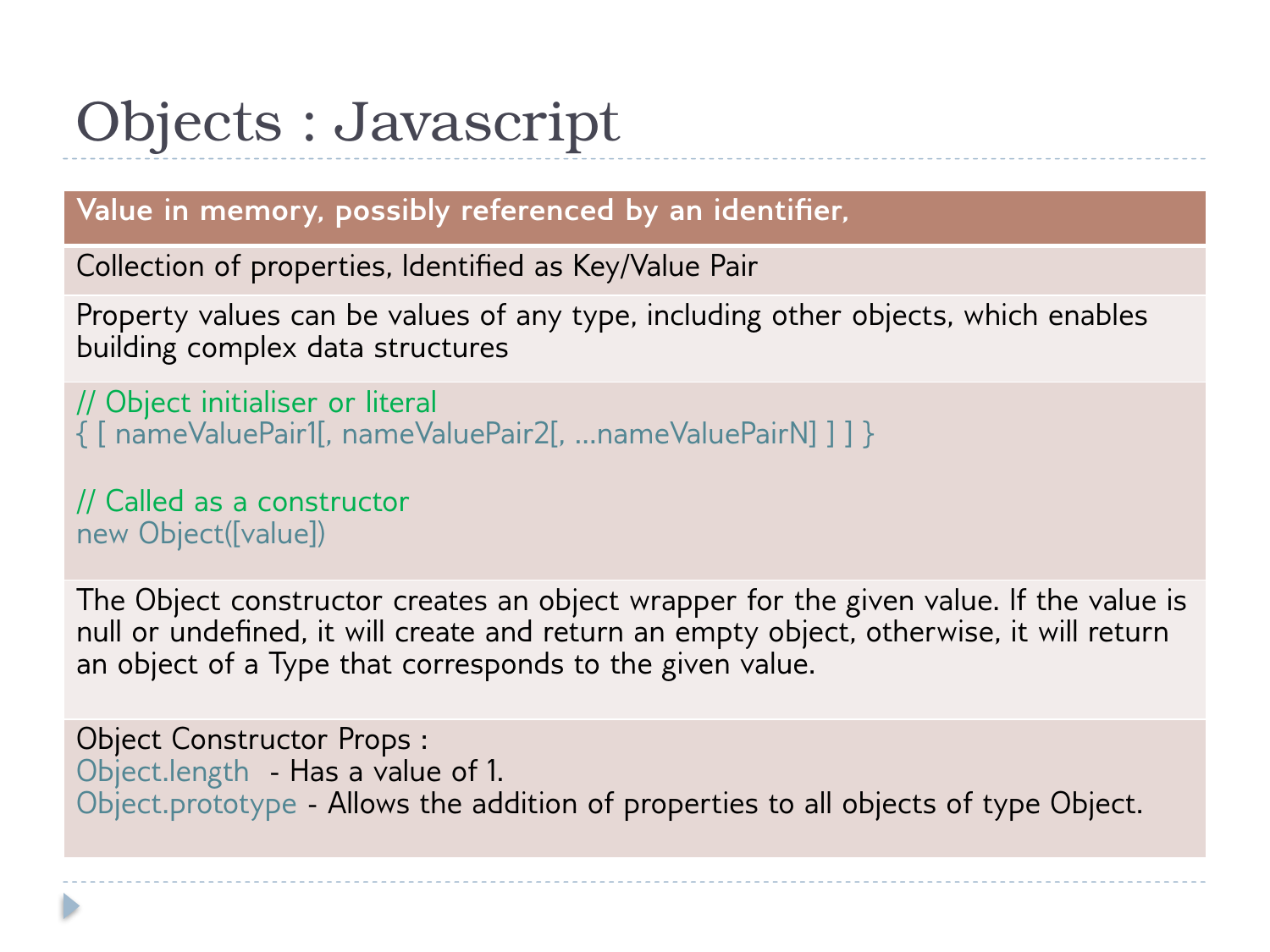

Objects : Javascript
| Value in memory, possibly referenced by an identifier, |
| --- |
| Collection of properties, Identified as Key/Value Pair |
| Property values can be values of any type, including other objects, which enables building complex data structures |
| // Object initialiser or literal { [ nameValuePair1[, nameValuePair2[, ...nameValuePairN] ] ] } // Called as a constructor new Object([value]) |
| The Object constructor creates an object wrapper for the given value. If the value is null or undefined, it will create and return an empty object, otherwise, it will return an object of a Type that corresponds to the given value. |
| Object Constructor Props : Object.length - Has a value of 1. Object.prototype - Allows the addition of properties to all objects of type Object. |